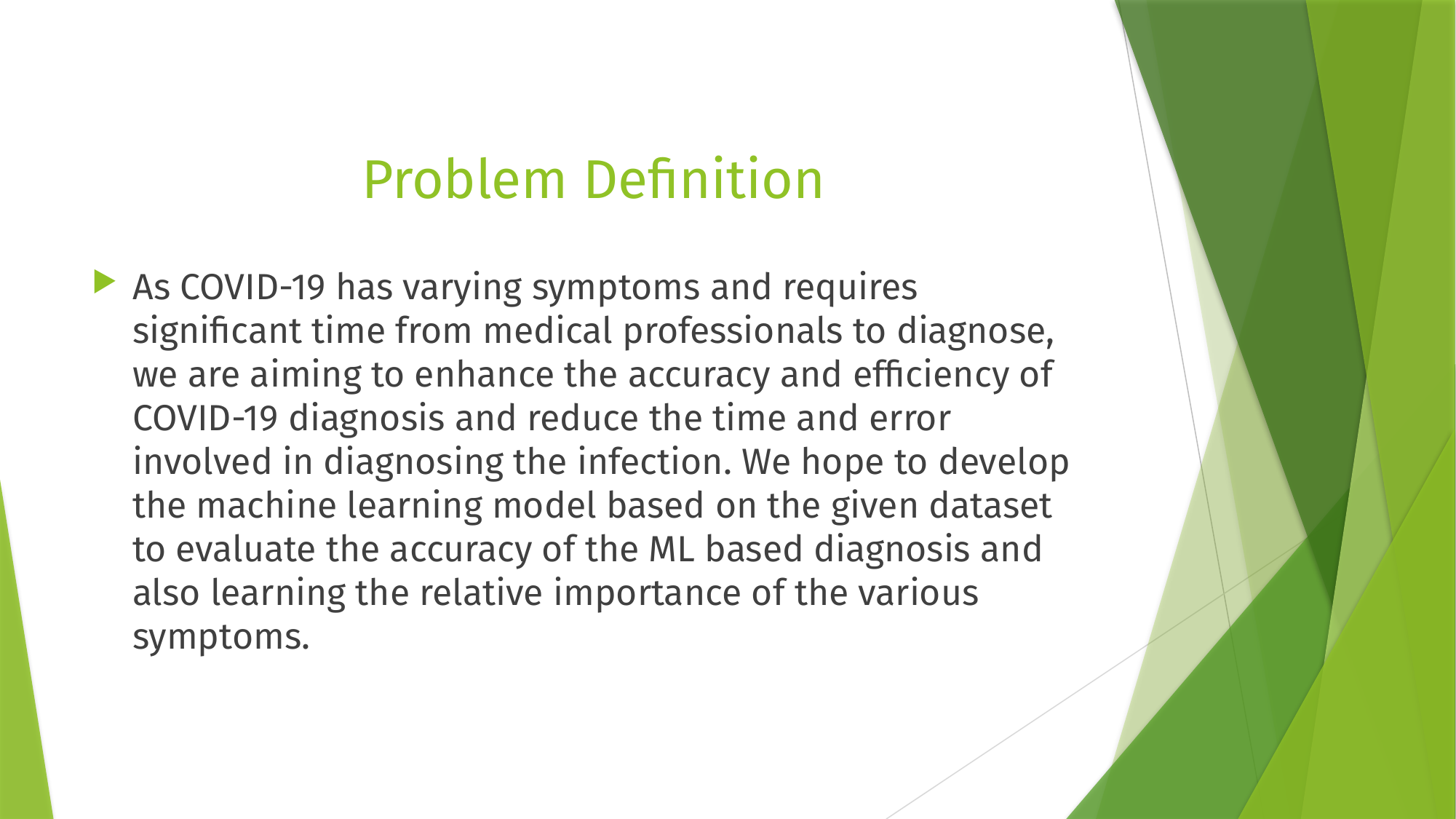

# Problem Definition
As COVID-19 has varying symptoms and requires significant time from medical professionals to diagnose, we are aiming to enhance the accuracy and efficiency of COVID-19 diagnosis and reduce the time and error involved in diagnosing the infection. We hope to develop the machine learning model based on the given dataset to evaluate the accuracy of the ML based diagnosis and also learning the relative importance of the various symptoms.